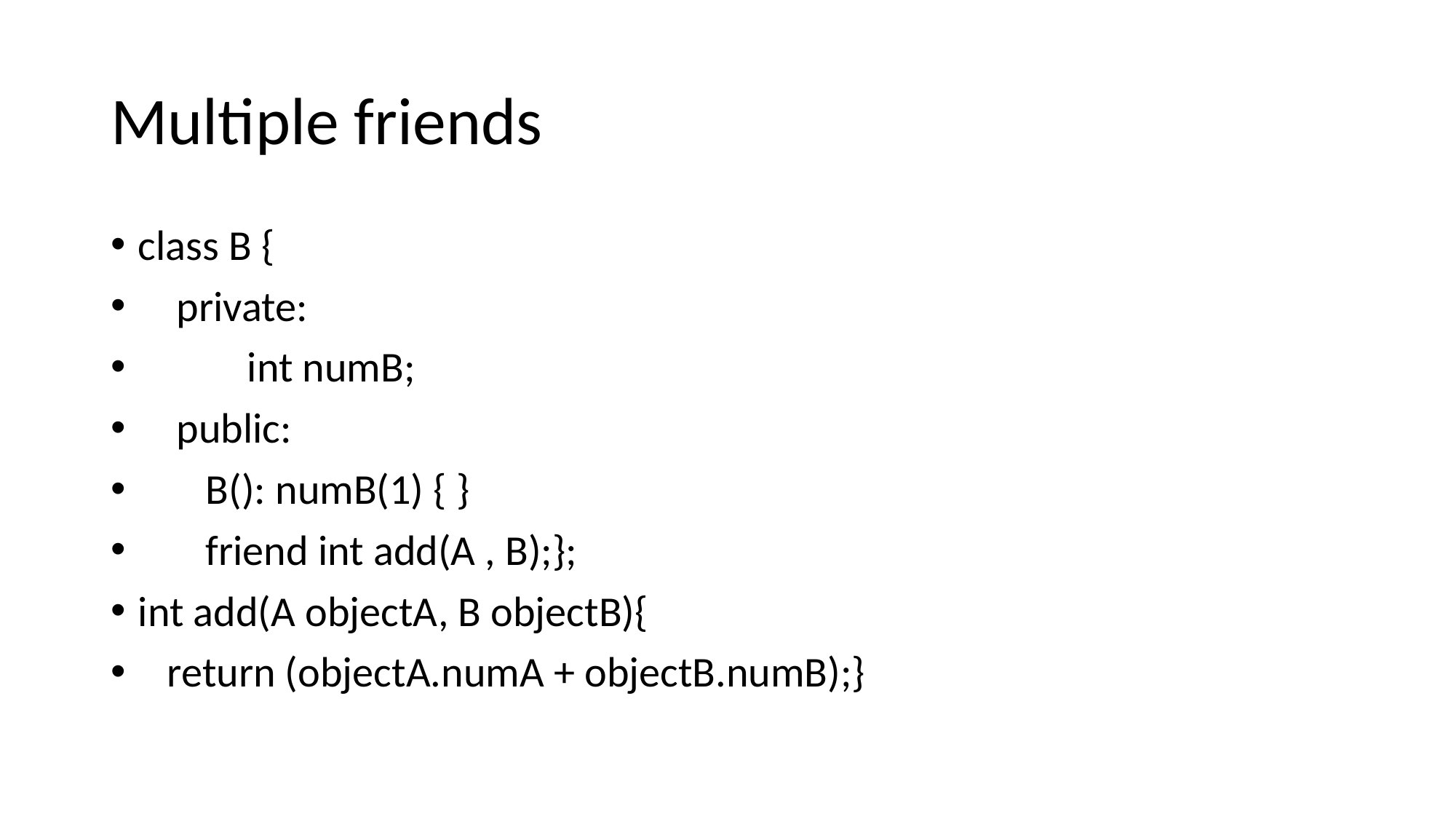

# Multiple friends
class B {
    private:
    	int numB;
    public:
       B(): numB(1) { }
       friend int add(A , B);};
int add(A objectA, B objectB){
   return (objectA.numA + objectB.numB);}